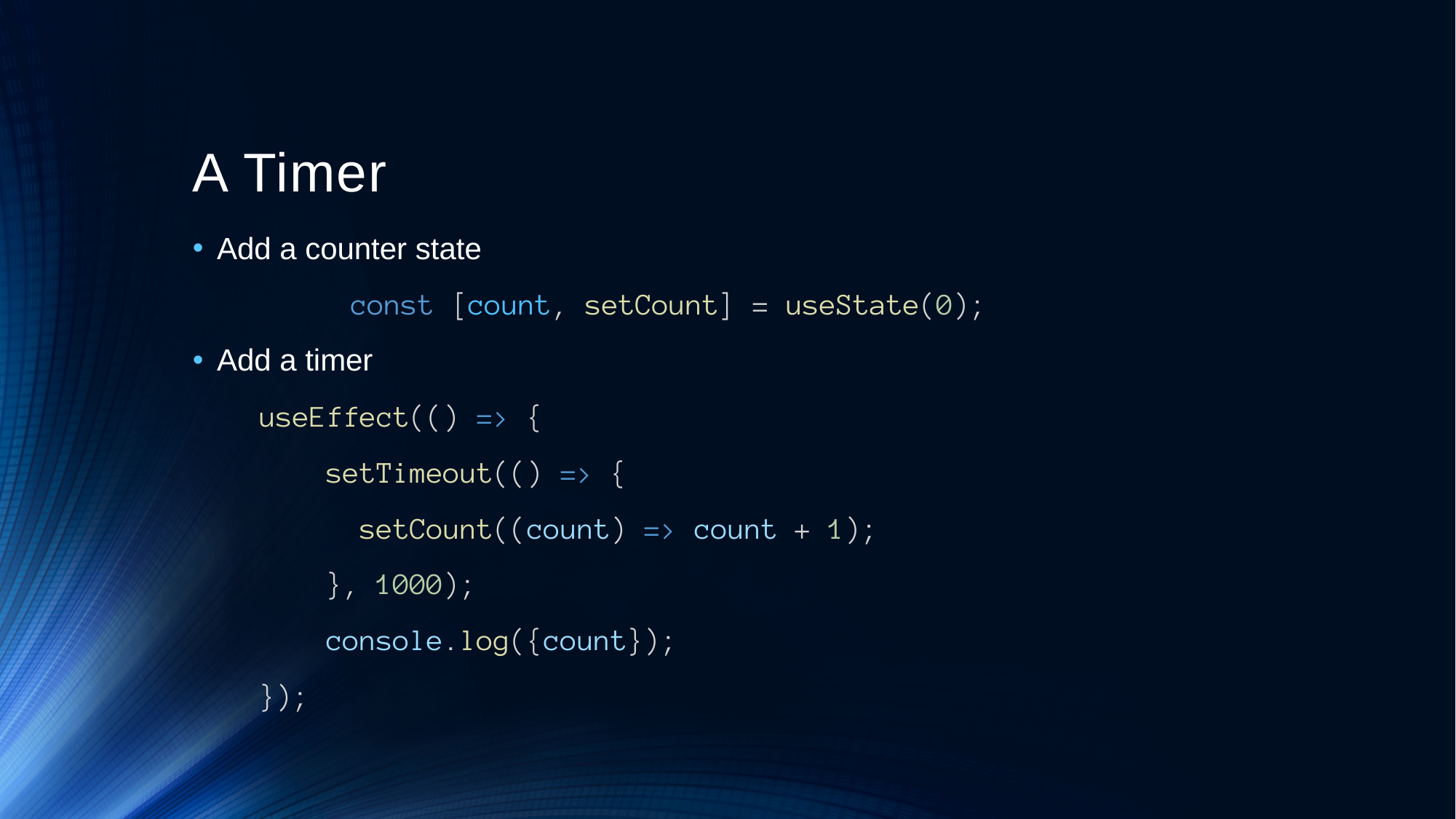

# A Timer
Add a counter state
	    const [count, setCount] = useState(0);
Add a timer
    useEffect(() => {
        setTimeout(() => {
          setCount((count) => count + 1);
        }, 1000);
        console.log({count});
    });